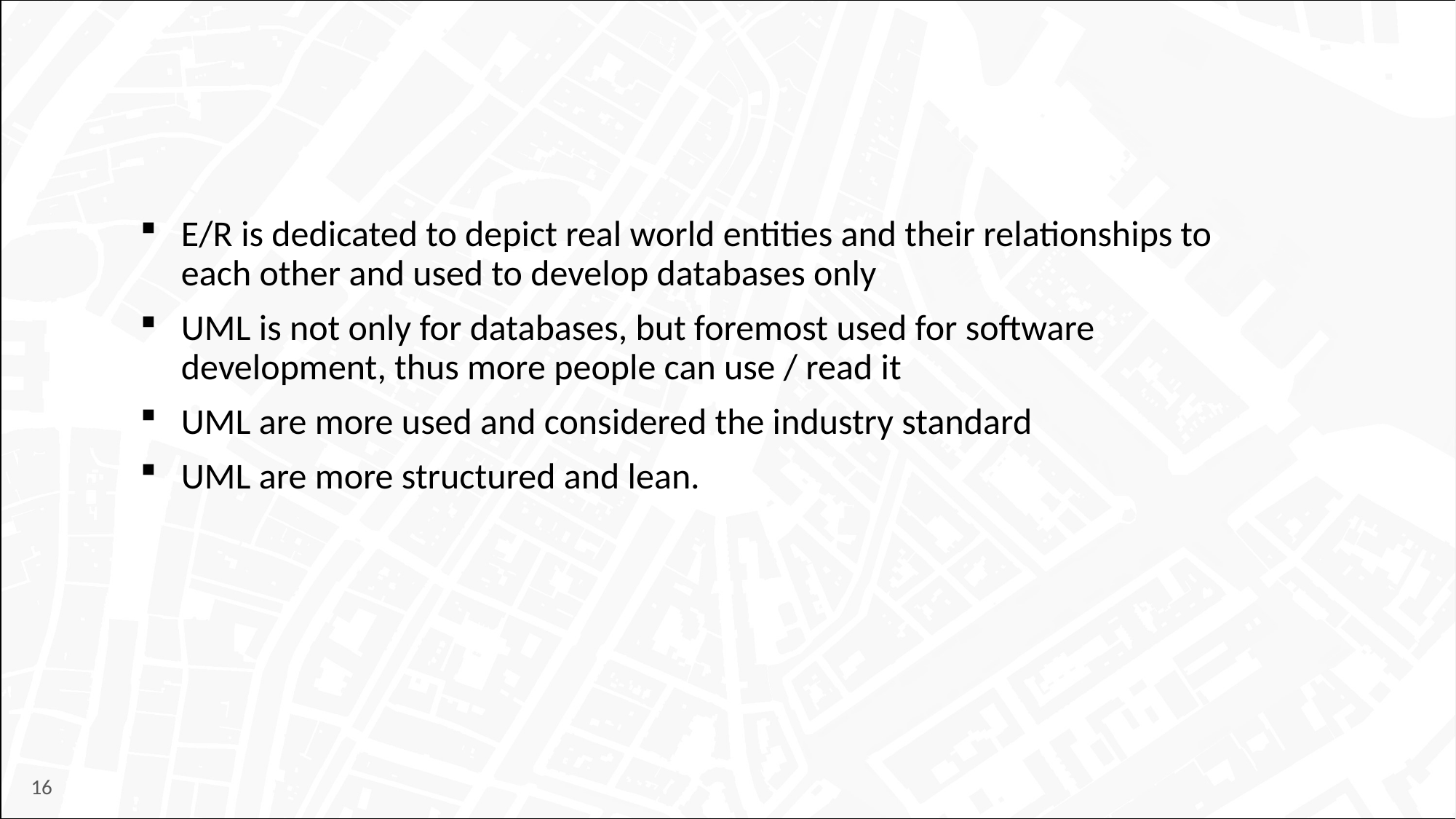

E/R is dedicated to depict real world entities and their relationships to each other and used to develop databases only
UML is not only for databases, but foremost used for software development, thus more people can use / read it
UML are more used and considered the industry standard
UML are more structured and lean.